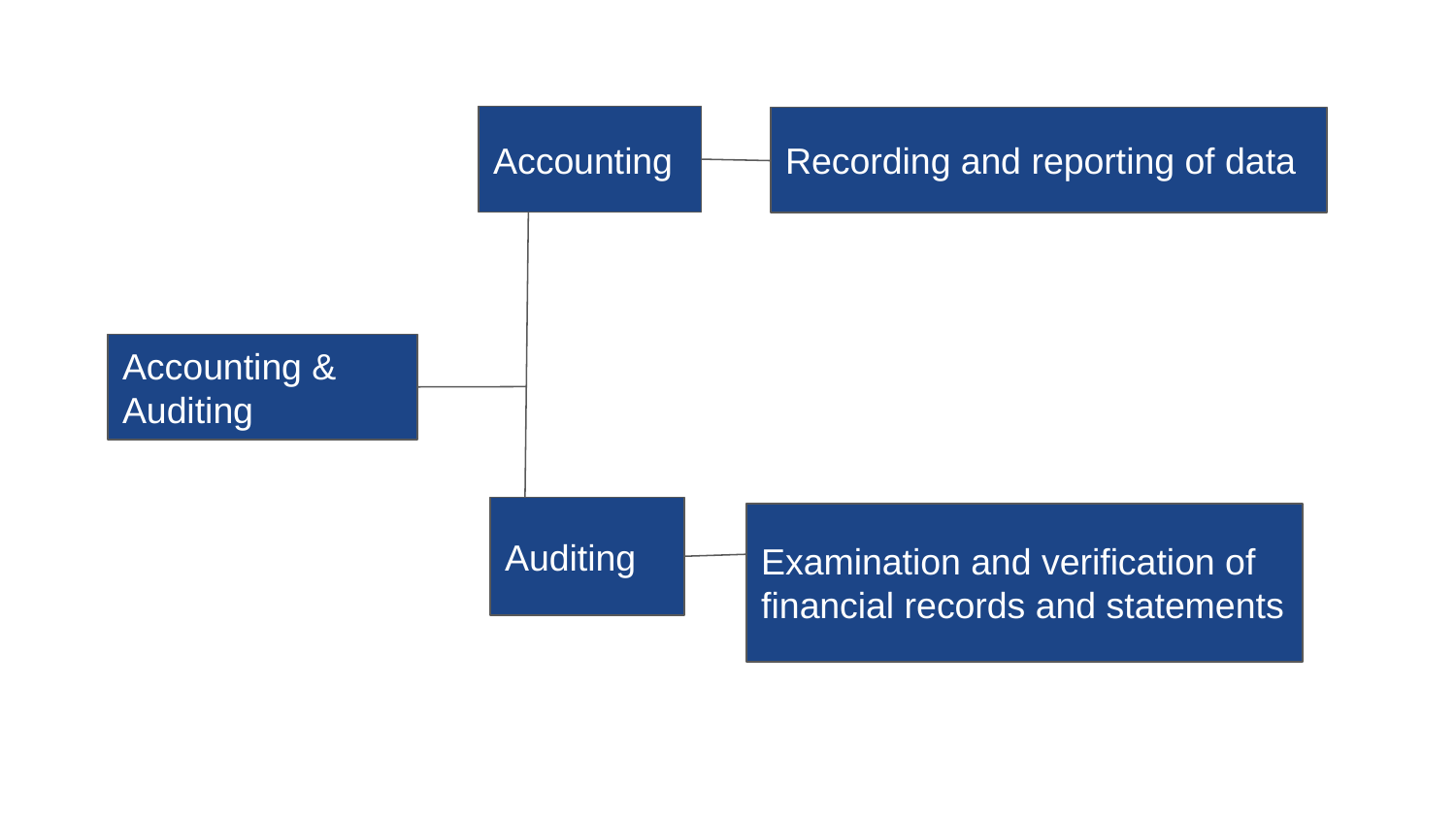

Accounting
Recording and reporting of data
Accounting & Auditing
Auditing
Examination and verification of financial records and statements